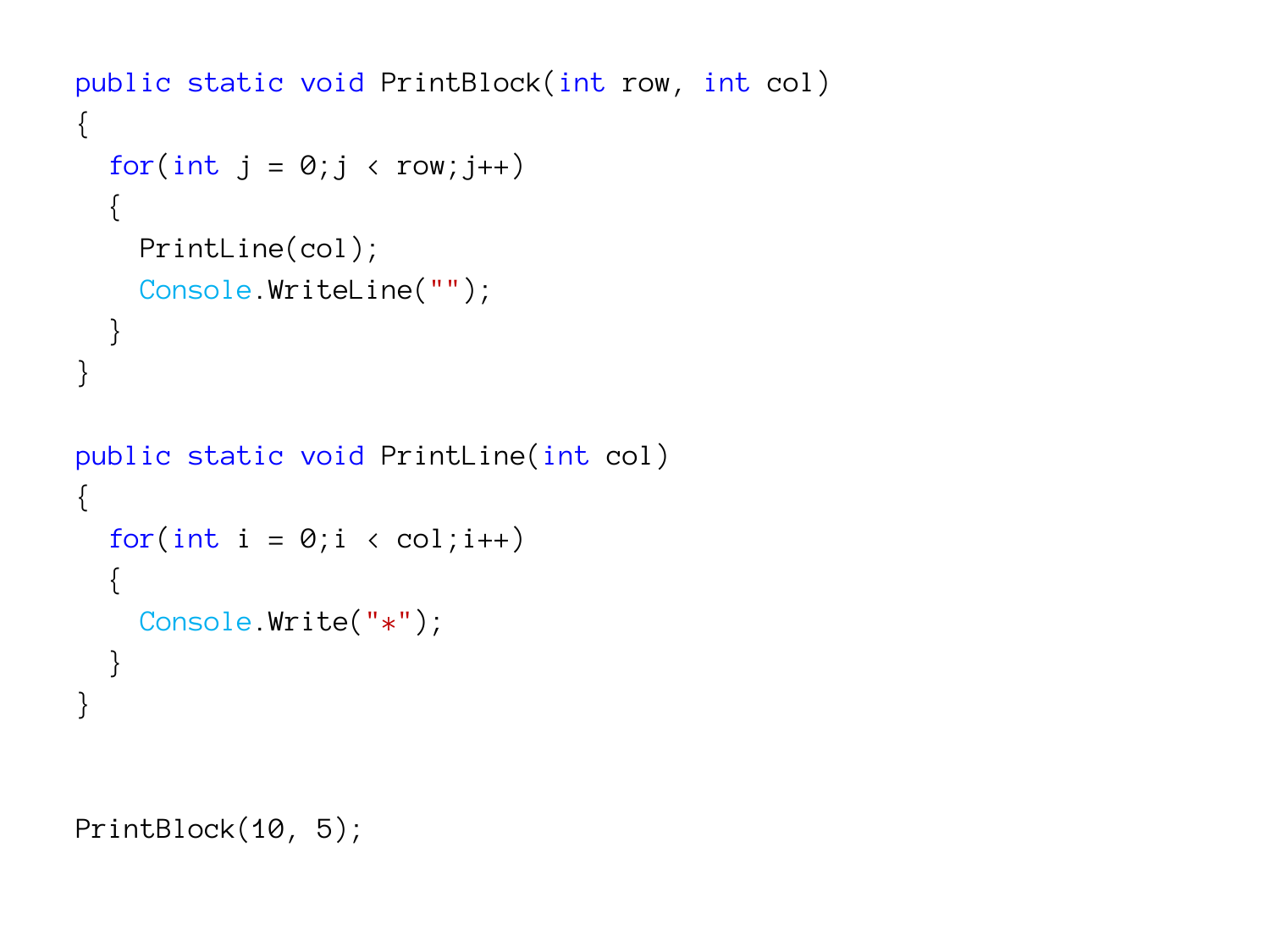

public static void PrintBlock(int row, int col)
{
  for(int j = 0;j < row;j++)
  {
    PrintLine(col);
    Console.WriteLine("");
  }
}

public static void PrintLine(int col)
{
  for(int i = 0;i < col;i++)
  {
    Console.Write("*");
  }
}

PrintBlock(10, 5);